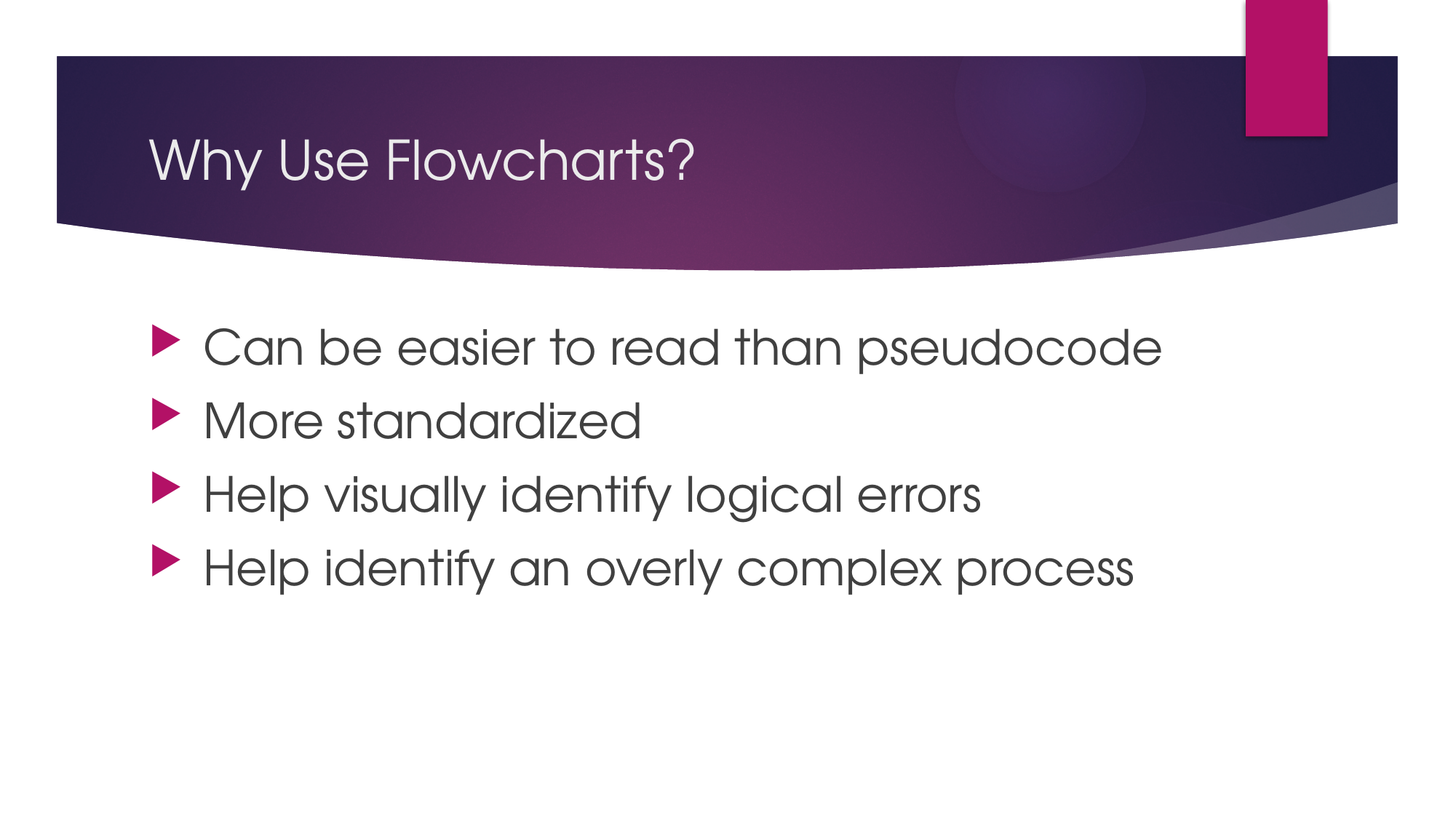

# Why Use Flowcharts?
 Can be easier to read than pseudocode
 More standardized
 Help visually identify logical errors
 Help identify an overly complex process